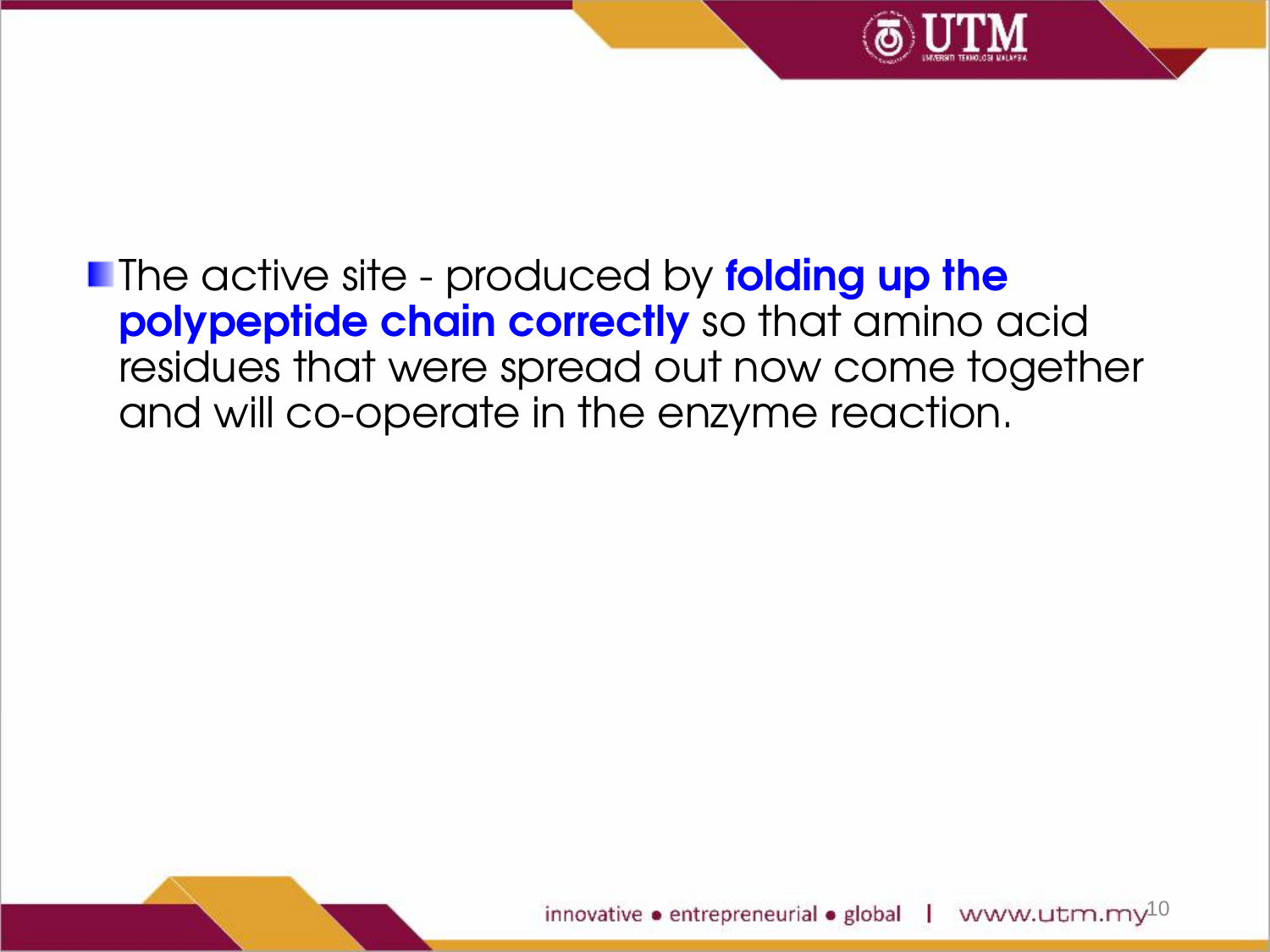

The active site - produced by folding up the polypeptide chain correctly so that amino acid residues that were spread out now come together and will co-operate in the enzyme reaction.
10